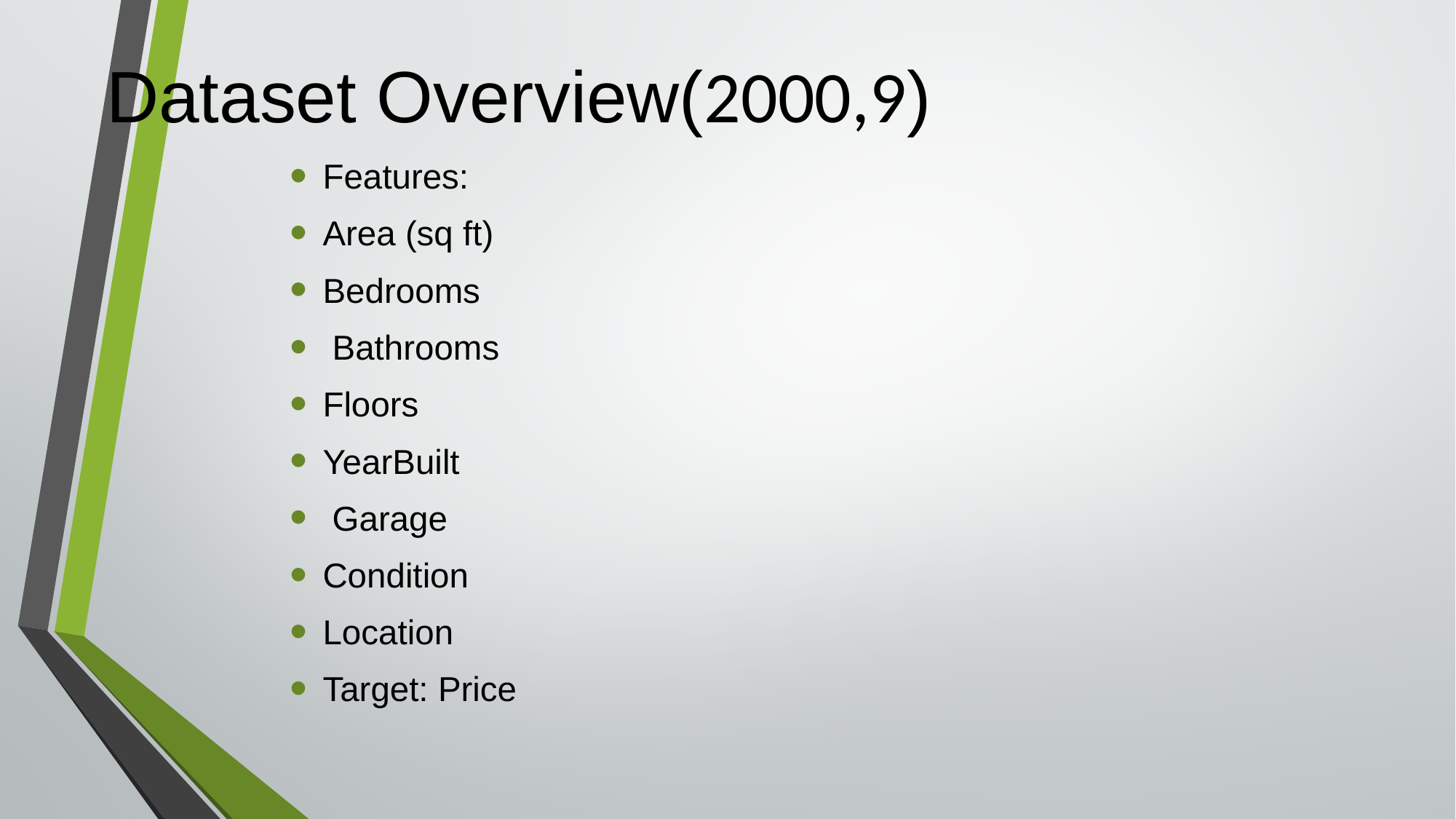

# Dataset Overview(2000,9)
Features:
Area (sq ft)
Bedrooms
 Bathrooms
Floors
YearBuilt
 Garage
Condition
Location
Target: Price